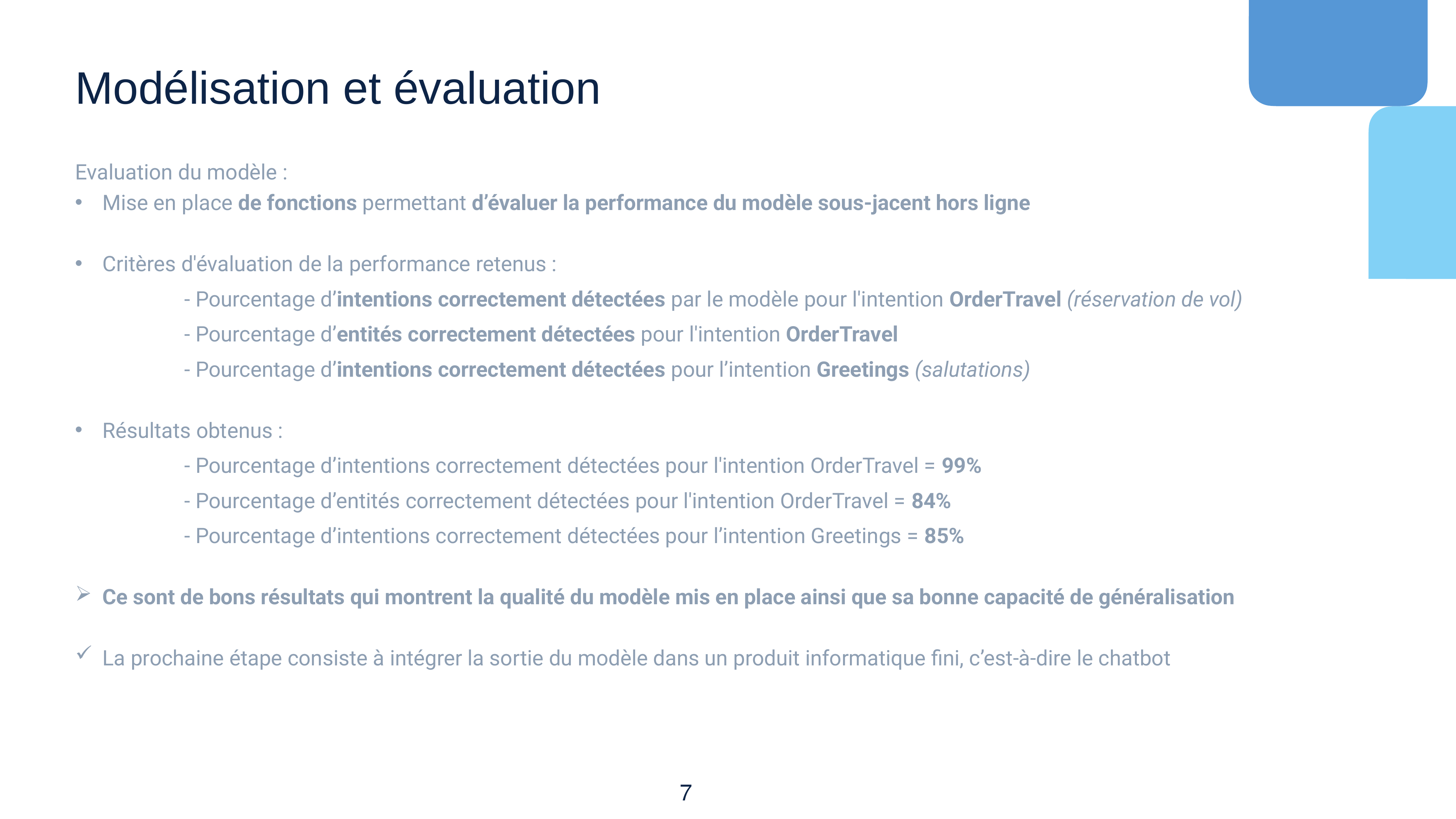

Modélisation et évaluation

Evaluation du modèle :
Mise en place de fonctions permettant d’évaluer la performance du modèle sous-jacent hors ligne

Critères d'évaluation de la performance retenus :
		- Pourcentage d’intentions correctement détectées par le modèle pour l'intention OrderTravel (réservation de vol)
		- Pourcentage d’entités correctement détectées pour l'intention OrderTravel
		- Pourcentage d’intentions correctement détectées pour l’intention Greetings (salutations)

Résultats obtenus :
		- Pourcentage d’intentions correctement détectées pour l'intention OrderTravel = 99%
		- Pourcentage d’entités correctement détectées pour l'intention OrderTravel = 84%
		- Pourcentage d’intentions correctement détectées pour l’intention Greetings = 85%

Ce sont de bons résultats qui montrent la qualité du modèle mis en place ainsi que sa bonne capacité de généralisation

La prochaine étape consiste à intégrer la sortie du modèle dans un produit informatique fini, c’est-à-dire le chatbot

7